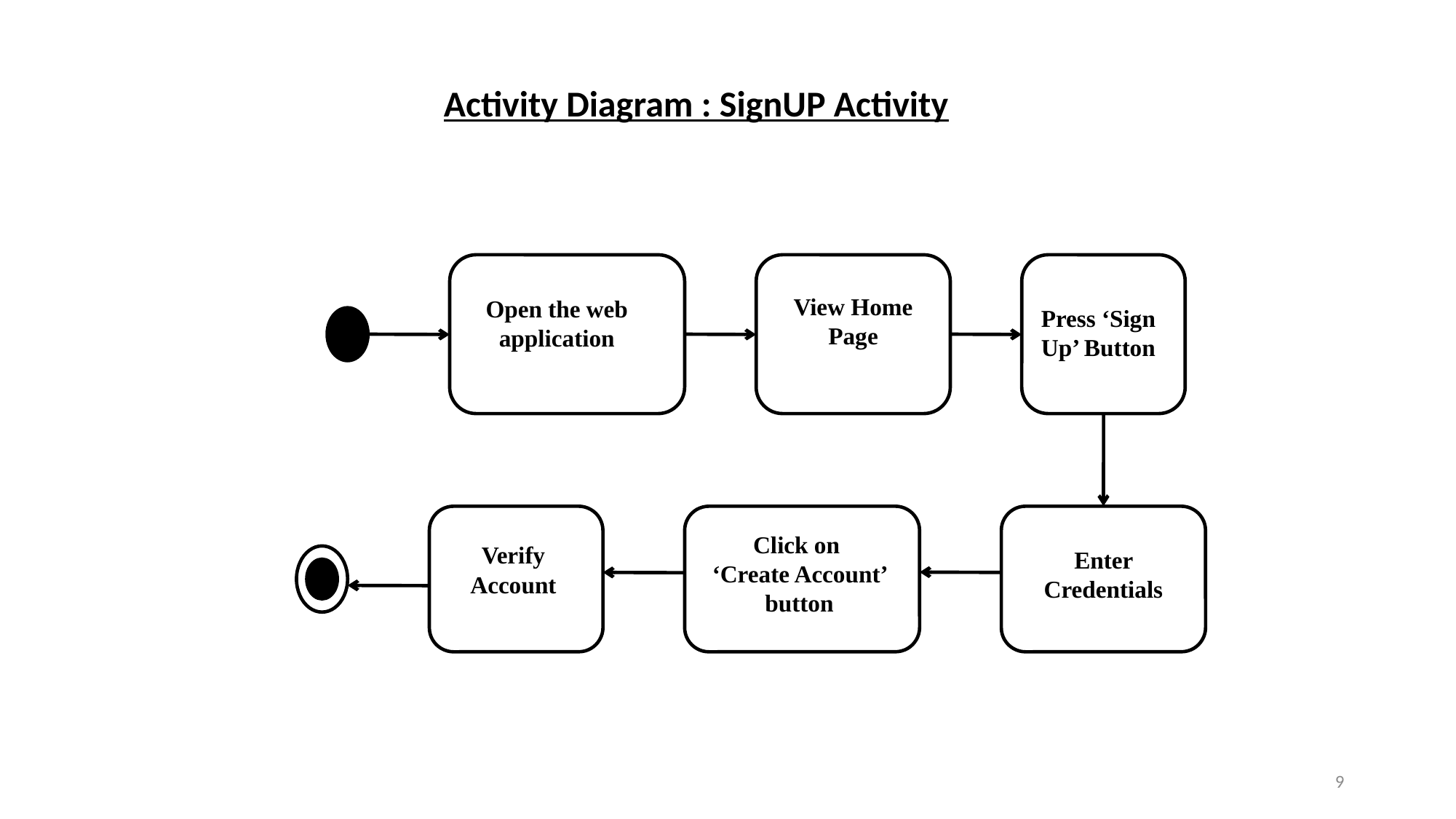

Activity Diagram : SignUP Activity

View Home Page
Press ‘Sign Up’ Button

Click on
‘Create Account’ button
Verify Account
Enter Credentials

Open the web application
9